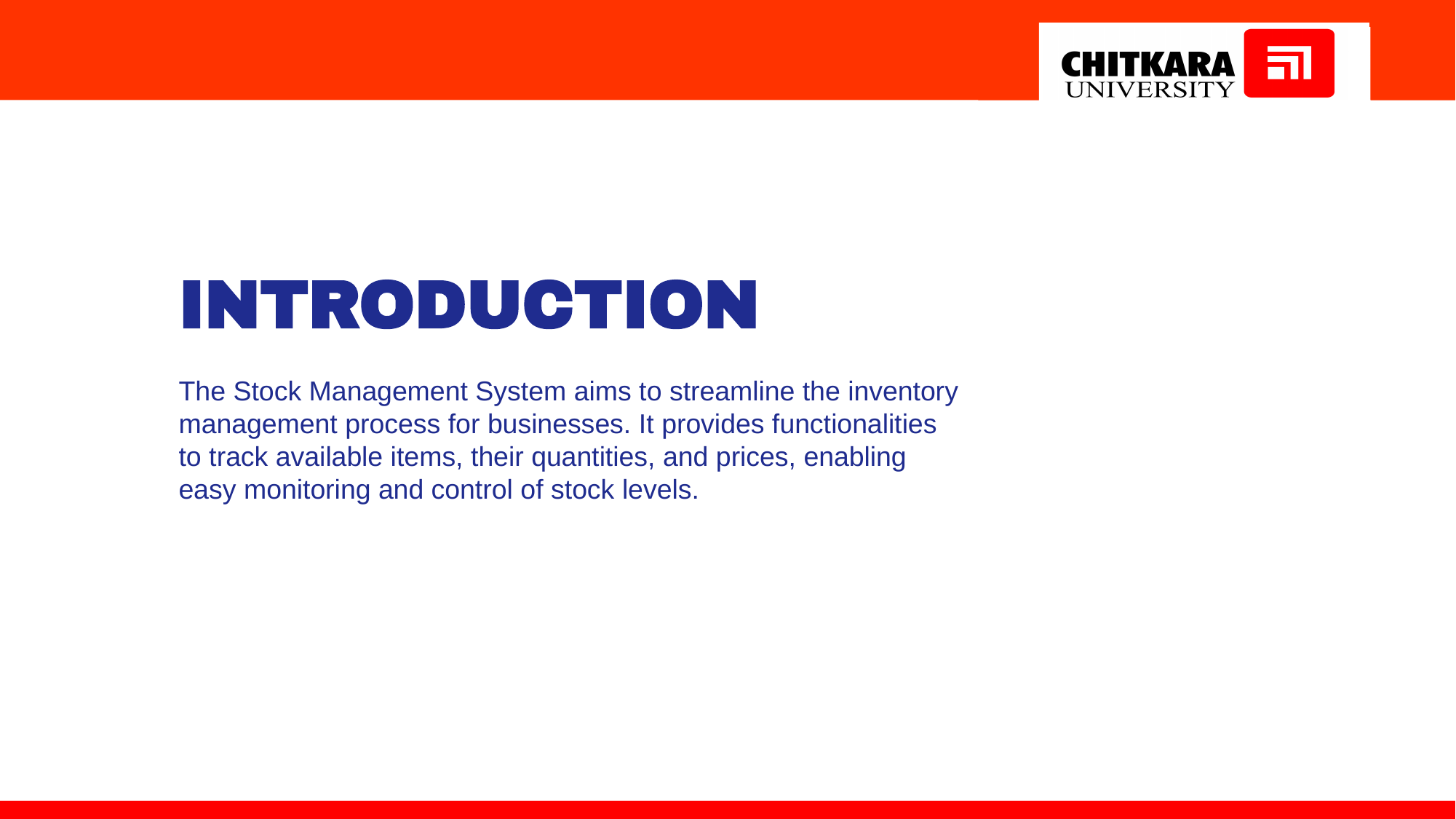

Introduction
The Stock Management System aims to streamline the inventory management process for businesses. It provides functionalities to track available items, their quantities, and prices, enabling easy monitoring and control of stock levels.